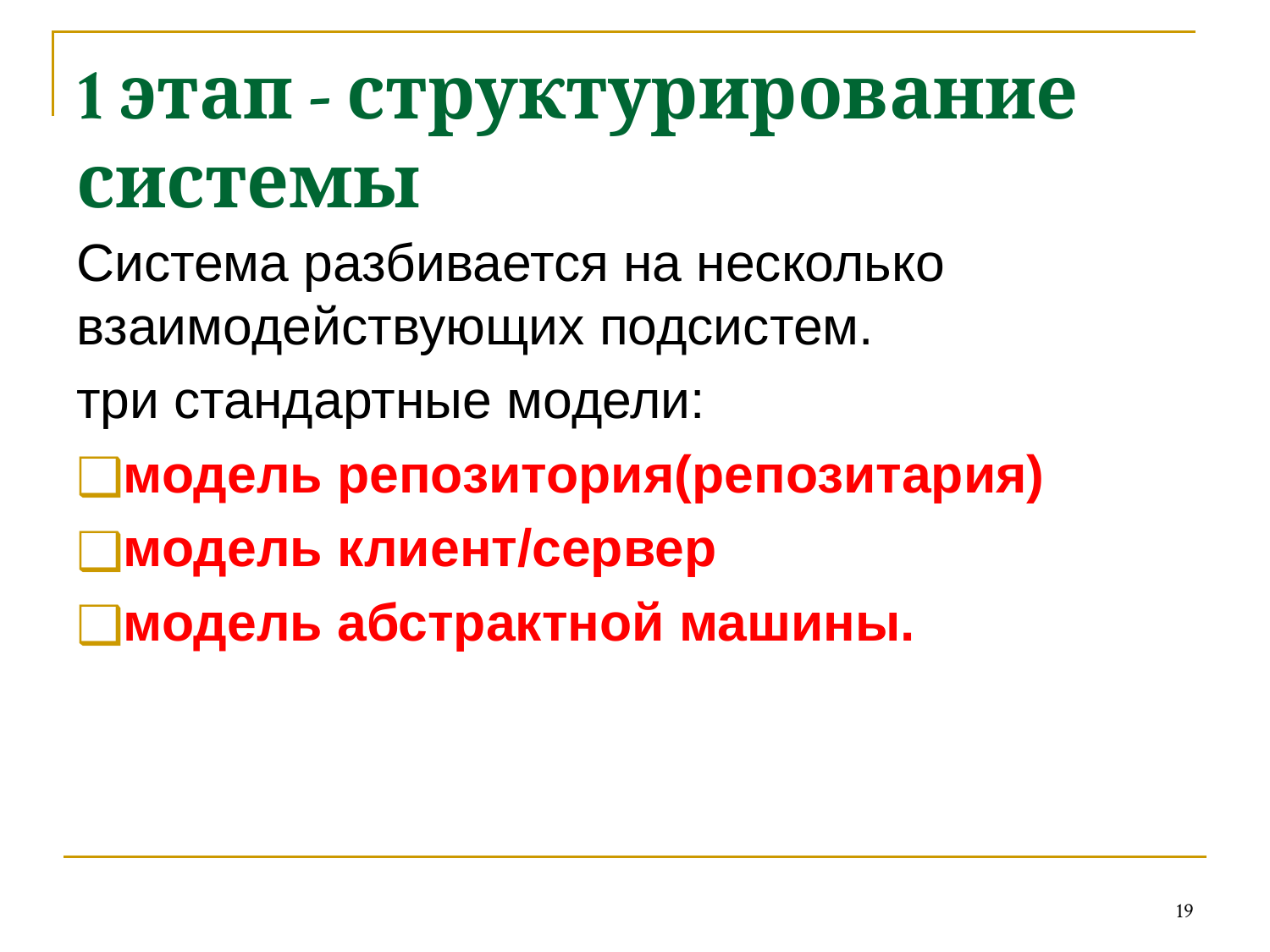

# 1 этап - структурирование системы
Система разбивается на несколько взаимодействующих подсистем.
три стандартные модели:
модель репозитория(репозитария)
модель клиент/сервер
модель абстрактной машины.

19